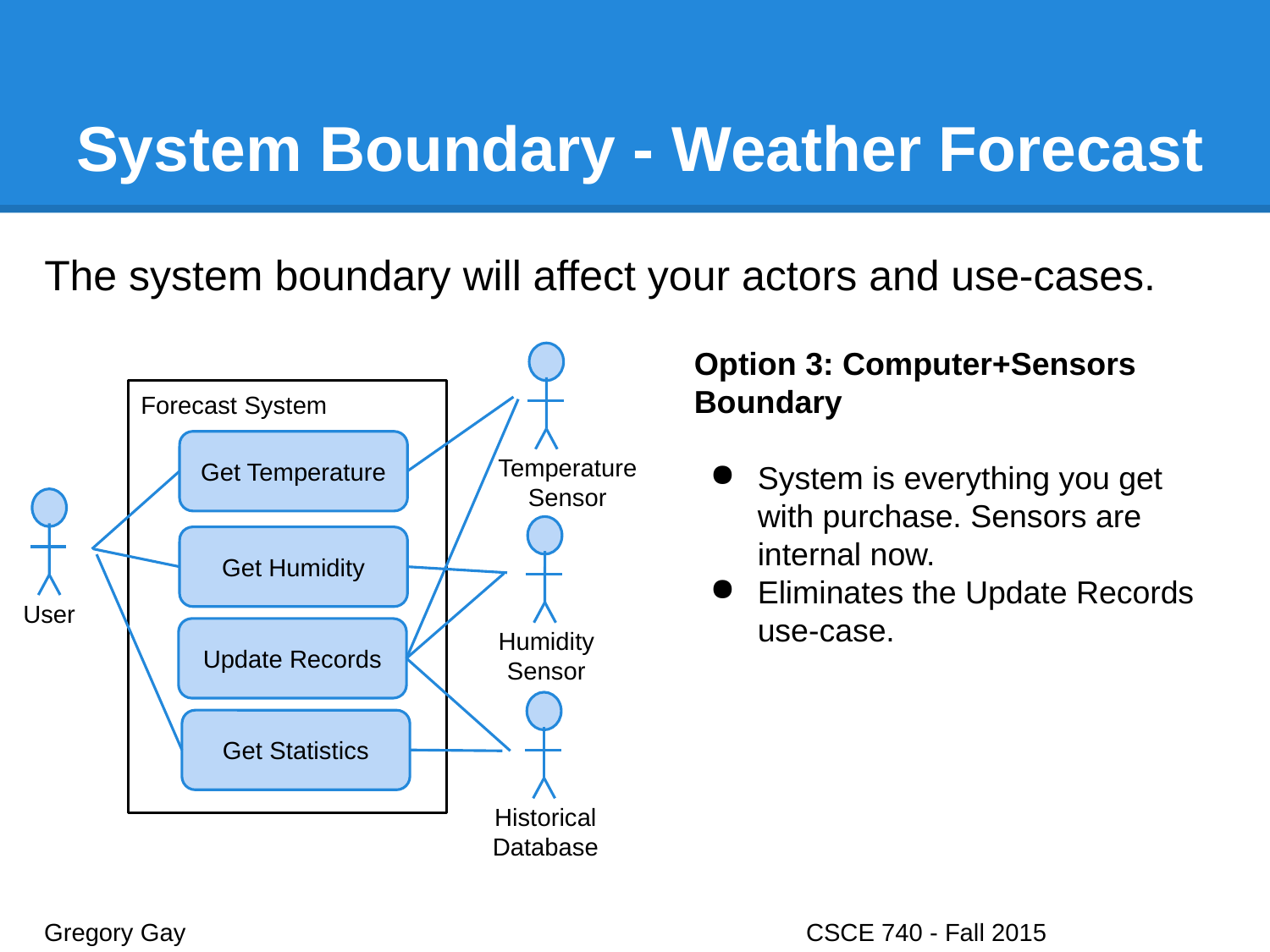

# System Boundary - Weather Forecast
The system boundary will affect your actors and use-cases.
Option 1: Software Boundary

System is just the software. Users, Sensors, and Database are all actors.
Four use-cases: Get Temperature, Get Humidity, Get Statistics, Update Records.
Option 2: Computer Boundary

System is the computer unit. Database is no longer an external actor.
Still four use-cases: Get Temperature, Get Humidity, Get Statistics, Update Records.
Option 3: Computer+Sensors Boundary

System is everything you get with purchase. Sensors are internal now.
Eliminates the Update Records use-case.

Forecast System

Get Temperature
Temperature Sensor

Get Humidity
User
Humidity Sensor
Update Records

Get Statistics
Historical Database
Gregory Gay					CSCE 740 - Fall 2015								30